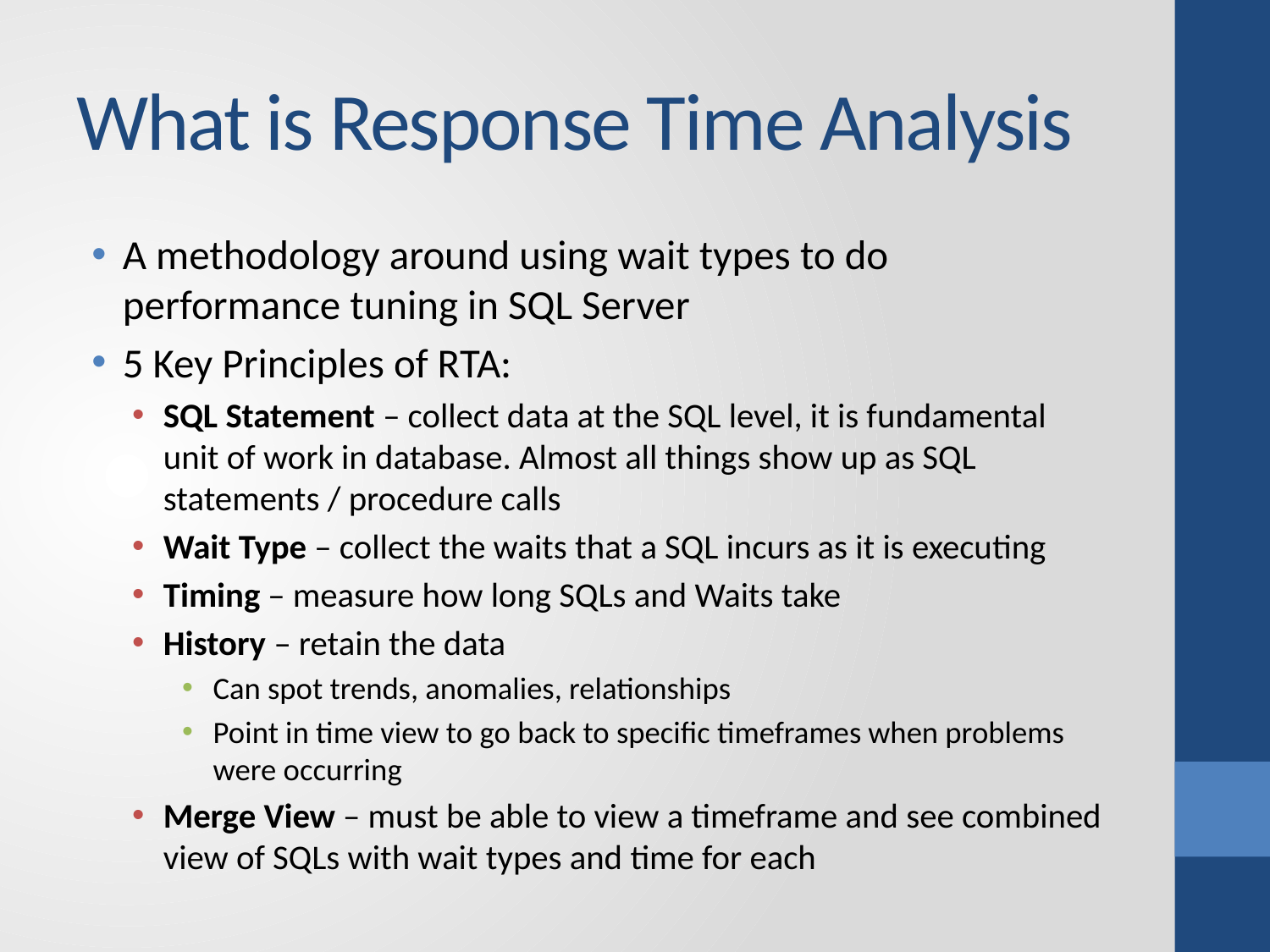

# What is Response Time Analysis
A methodology around using wait types to do performance tuning in SQL Server
5 Key Principles of RTA:
SQL Statement – collect data at the SQL level, it is fundamental unit of work in database. Almost all things show up as SQL statements / procedure calls
Wait Type – collect the waits that a SQL incurs as it is executing
Timing – measure how long SQLs and Waits take
History – retain the data
Can spot trends, anomalies, relationships
Point in time view to go back to specific timeframes when problems were occurring
Merge View – must be able to view a timeframe and see combined view of SQLs with wait types and time for each